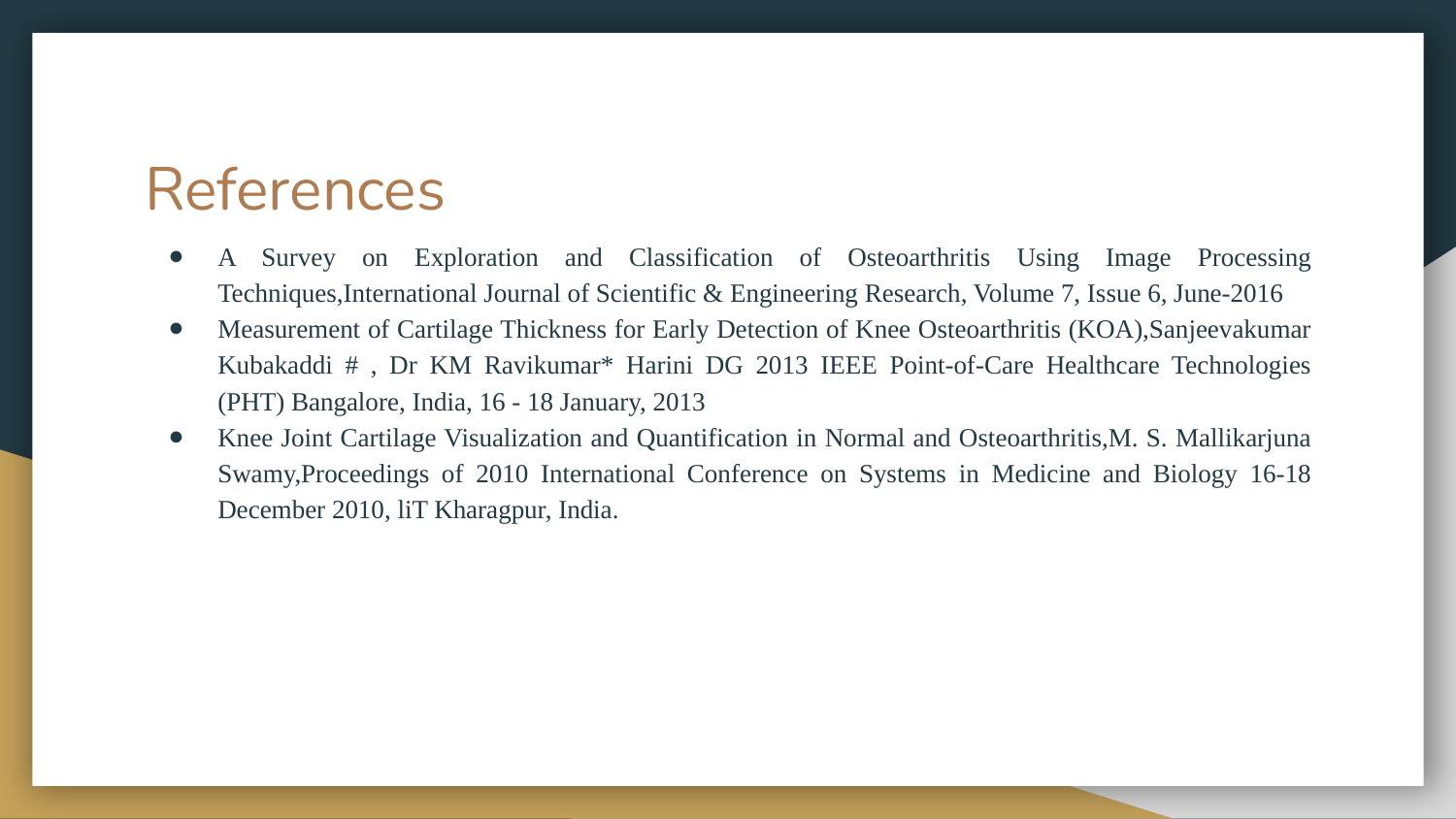

# References
A Survey on Exploration and Classification of Osteoarthritis Using Image Processing Techniques,International Journal of Scientific & Engineering Research, Volume 7, Issue 6, June-2016
Measurement of Cartilage Thickness for Early Detection of Knee Osteoarthritis (KOA),Sanjeevakumar Kubakaddi # , Dr KM Ravikumar* Harini DG 2013 IEEE Point-of-Care Healthcare Technologies (PHT) Bangalore, India, 16 - 18 January, 2013
Knee Joint Cartilage Visualization and Quantification in Normal and Osteoarthritis,M. S. Mallikarjuna Swamy,Proceedings of 2010 International Conference on Systems in Medicine and Biology 16-18 December 2010, liT Kharagpur, India.